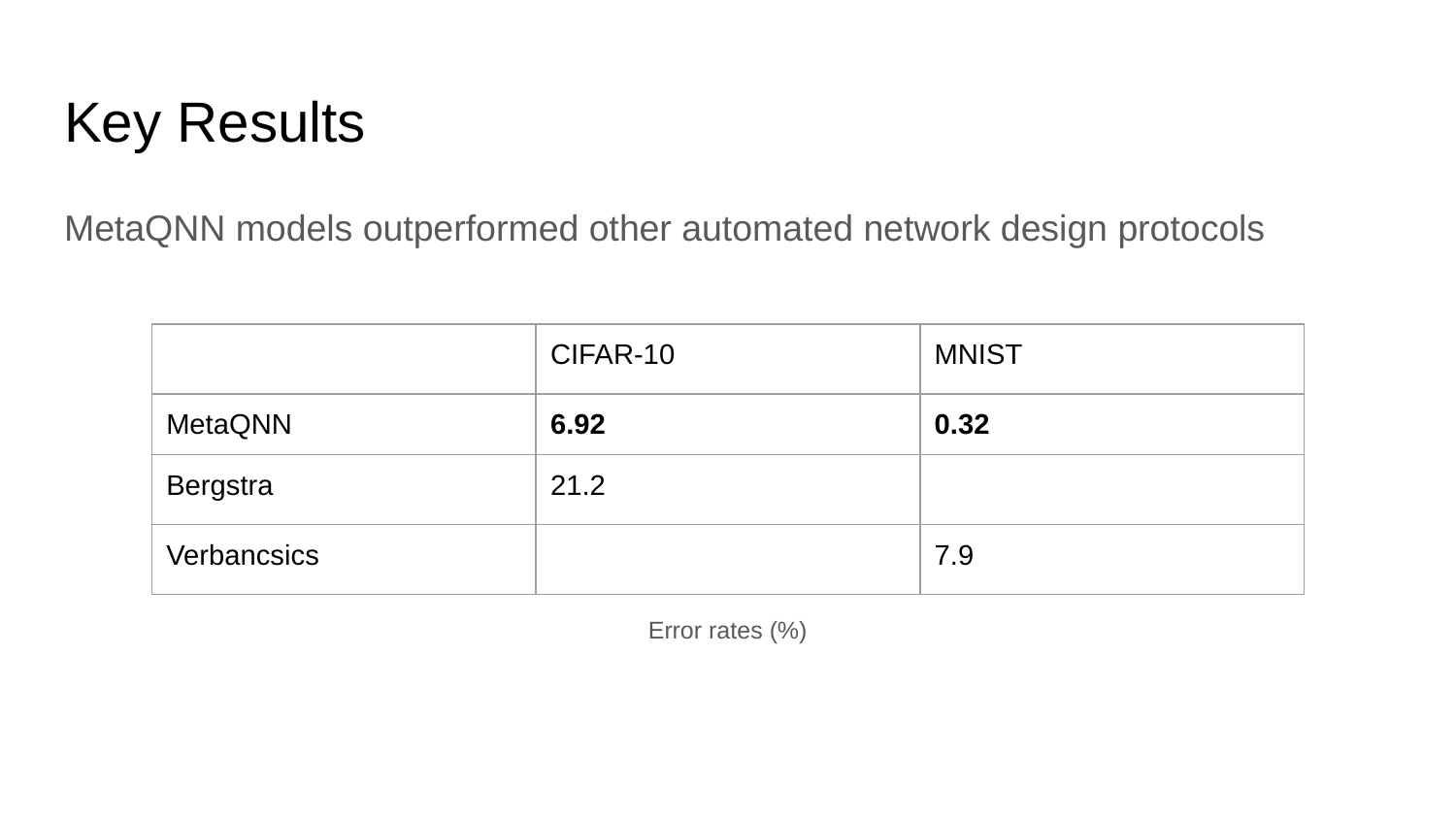

# Key Results
MetaQNN models outperformed other automated network design protocols

Error rates (%)
|  | CIFAR-10 | MNIST |
| --- | --- | --- |
| MetaQNN | 6.92 | 0.32 |
| Bergstra | 21.2 |  |
| Verbancsics |  | 7.9 |